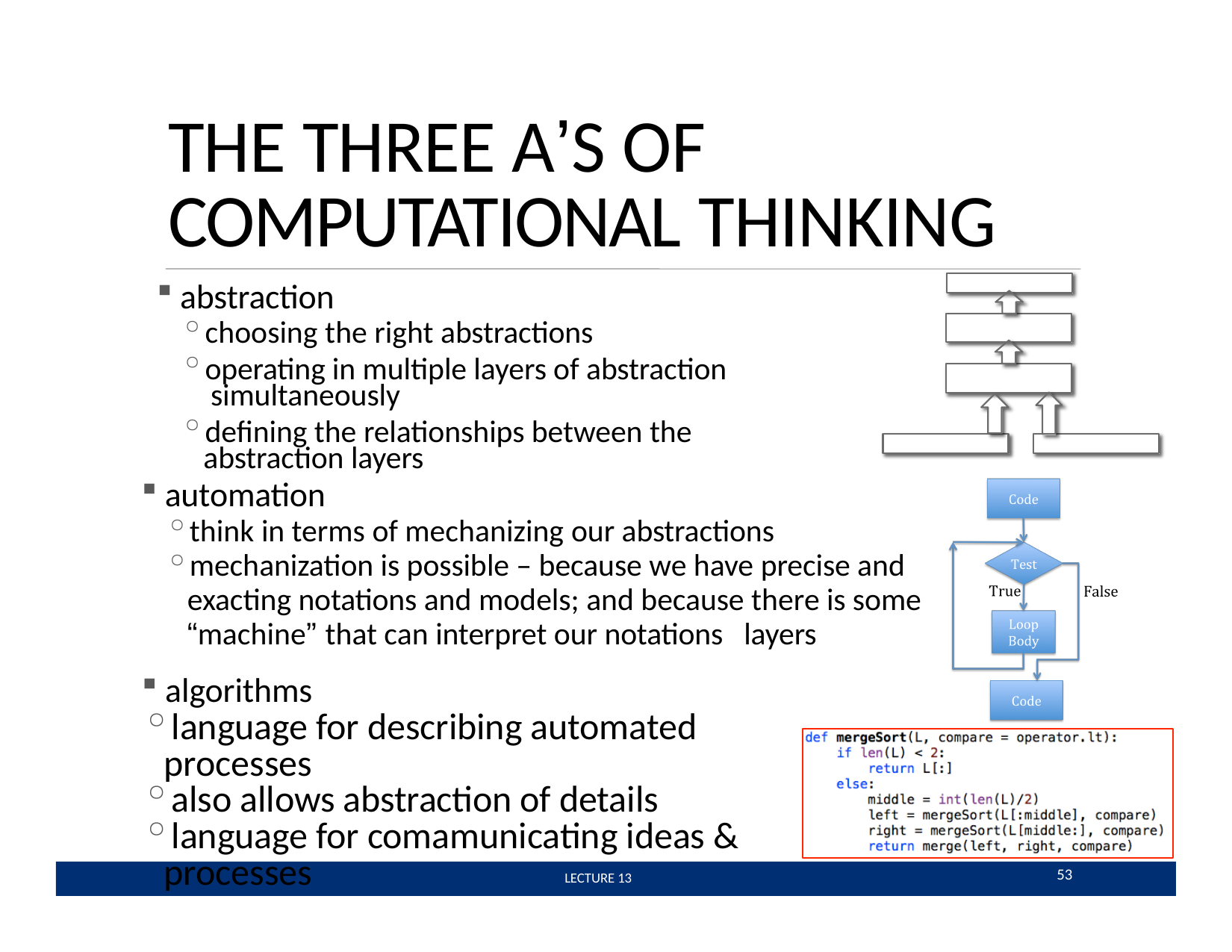

# THE THREE A’S OF  COMPUTATIONAL THINKING

abstraction
choosing the right abstractions
operating in multiple layers of abstraction  simultaneously
deﬁning the relationships between the abstraction layers

automation
think in terms of mechanizing our abstractions
mechanization is possible – because we have precise and exacting notations and models; and because there is some “machine” that can interpret our notations   layers

algorithms
language for describing automated processes
also allows abstraction of details
language for comamunicating ideas & processes

53
 LECTURE 13